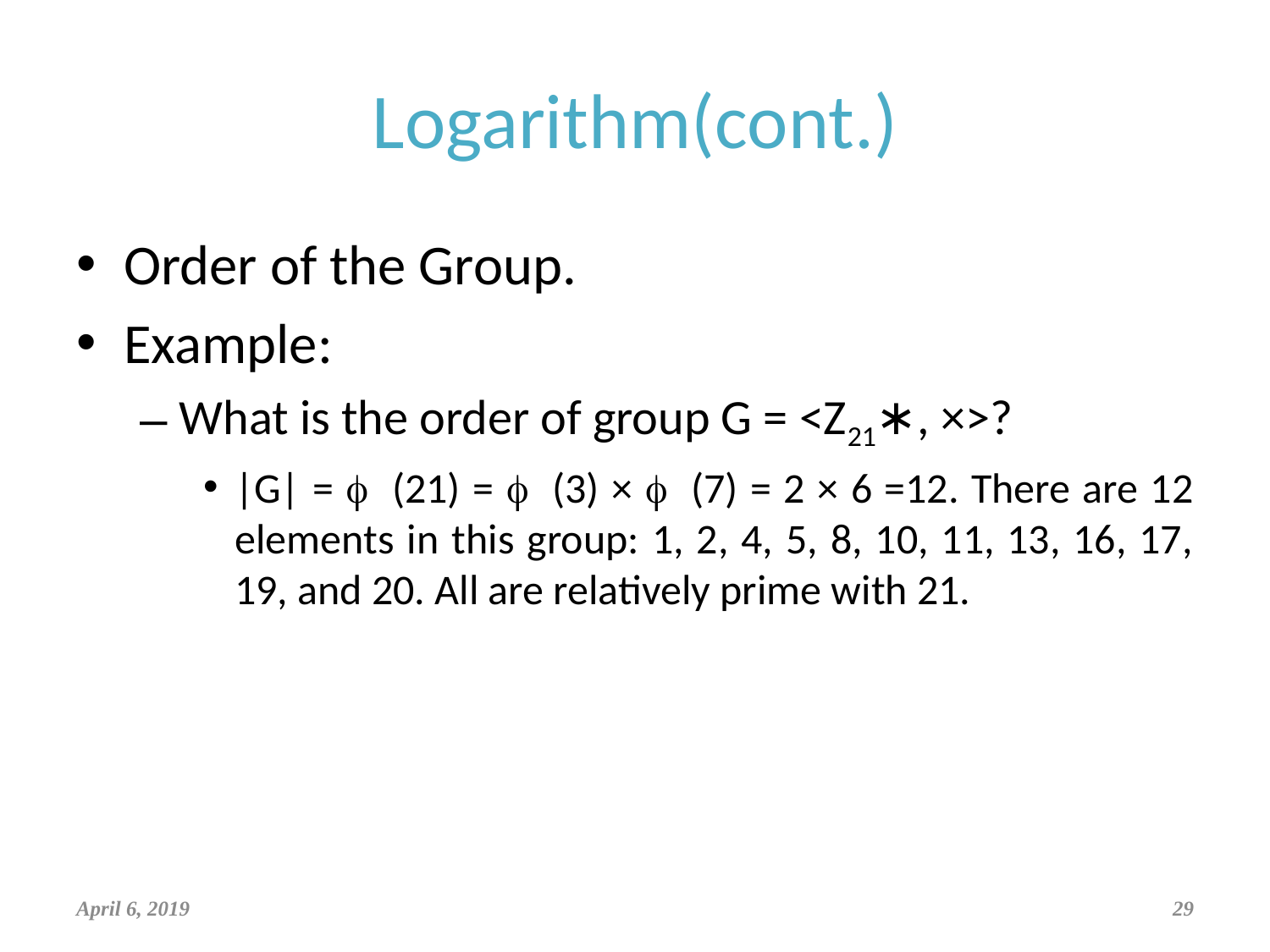

# Logarithm(cont.)
Order of the Group.
Example:
What is the order of group G = <Z21∗, ×>?
|G| = φ (21) = φ (3) × φ (7) = 2 × 6 =12. There are 12 elements in this group: 1, 2, 4, 5, 8, 10, 11, 13, 16, 17, 19, and 20. All are relatively prime with 21.

April 6, 2019
29